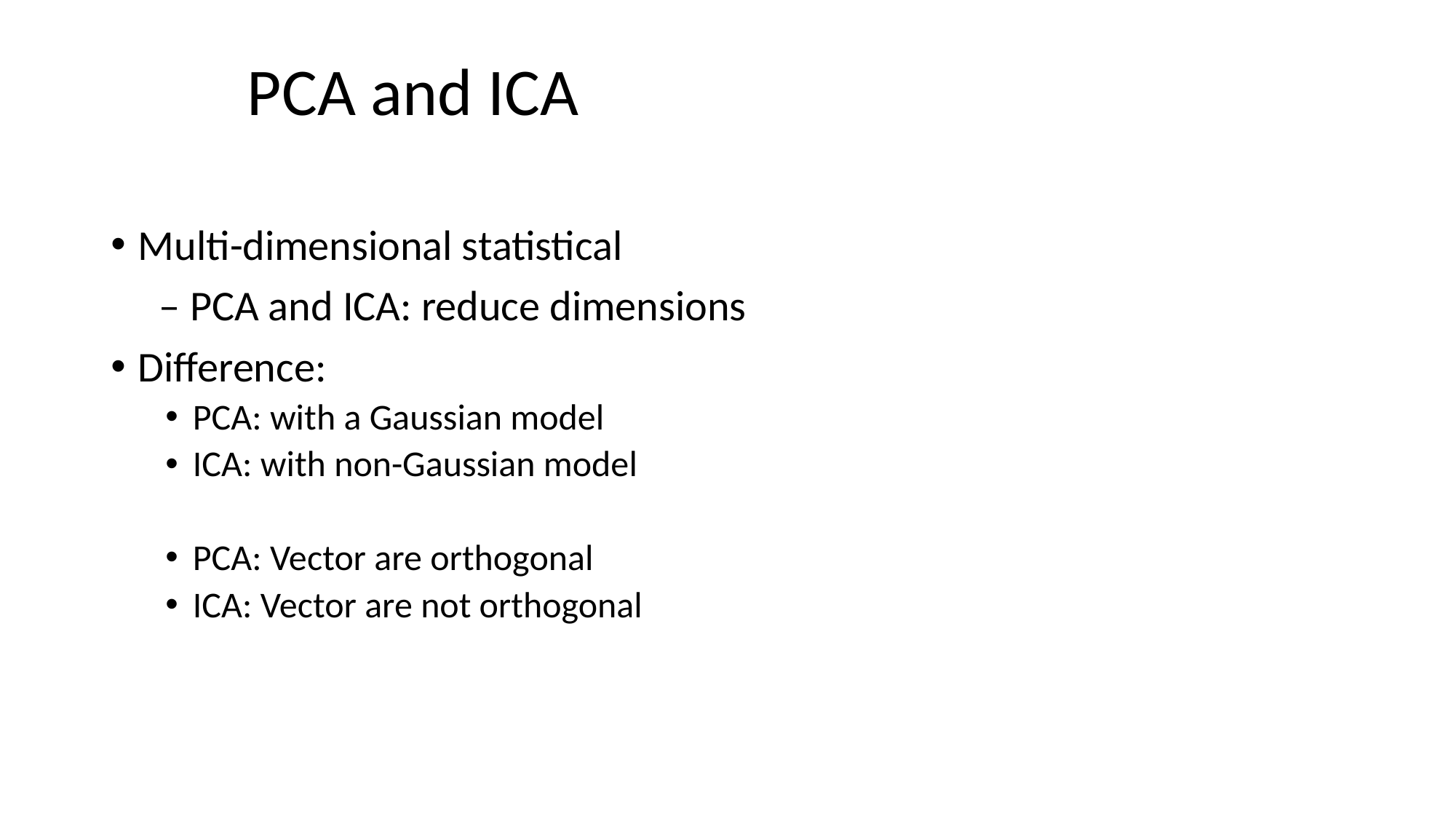

# PCA and ICA
Multi-dimensional statistical
     – PCA and ICA: reduce dimensions
Difference:
PCA: with a Gaussian model
ICA: with non-Gaussian model

PCA: Vector are orthogonal
ICA: Vector are not orthogonal